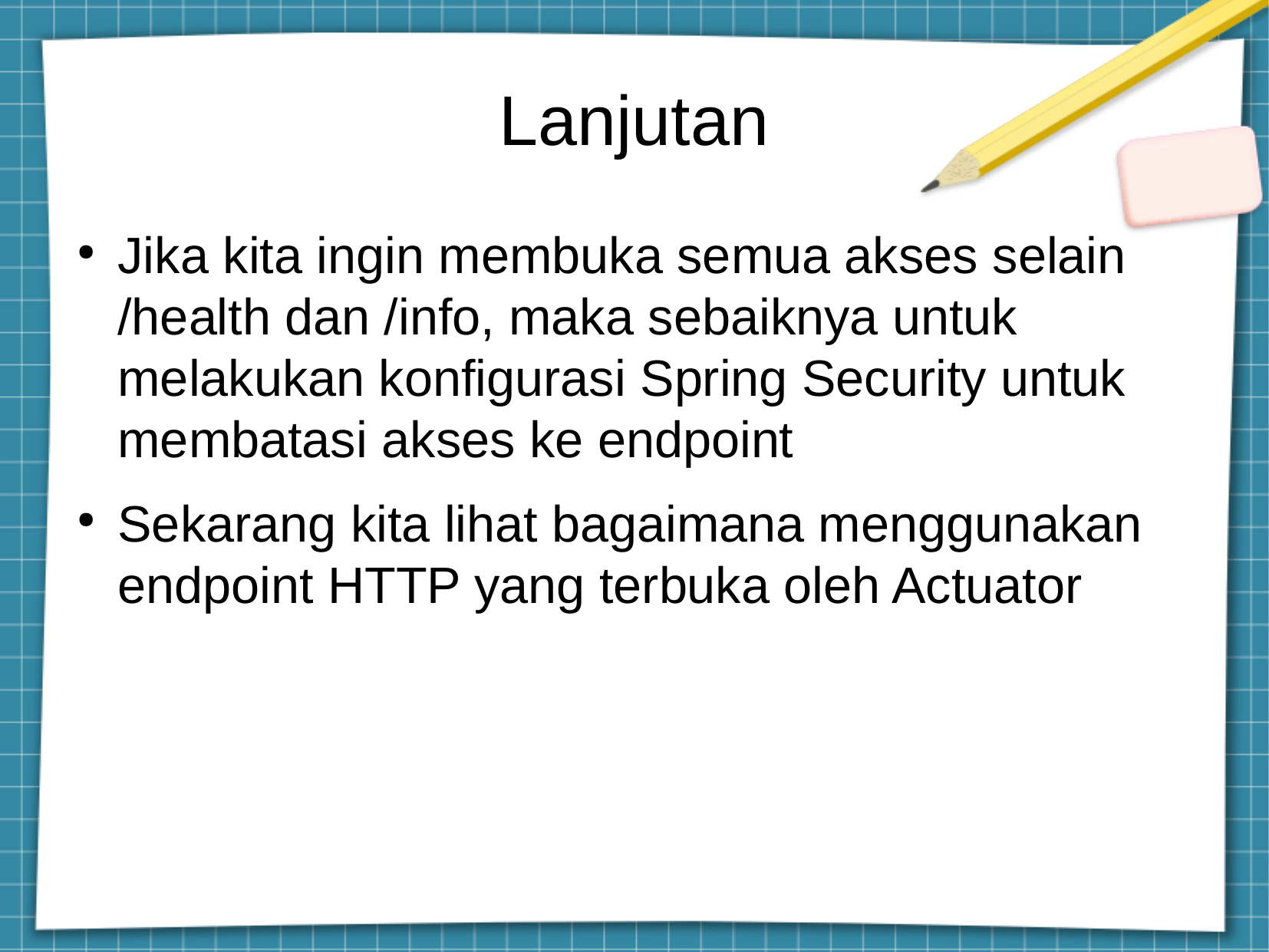

Lanjutan
Jika kita ingin membuka semua akses selain /health dan /info, maka sebaiknya untuk melakukan konfigurasi Spring Security untuk membatasi akses ke endpoint
Sekarang kita lihat bagaimana menggunakan endpoint HTTP yang terbuka oleh Actuator